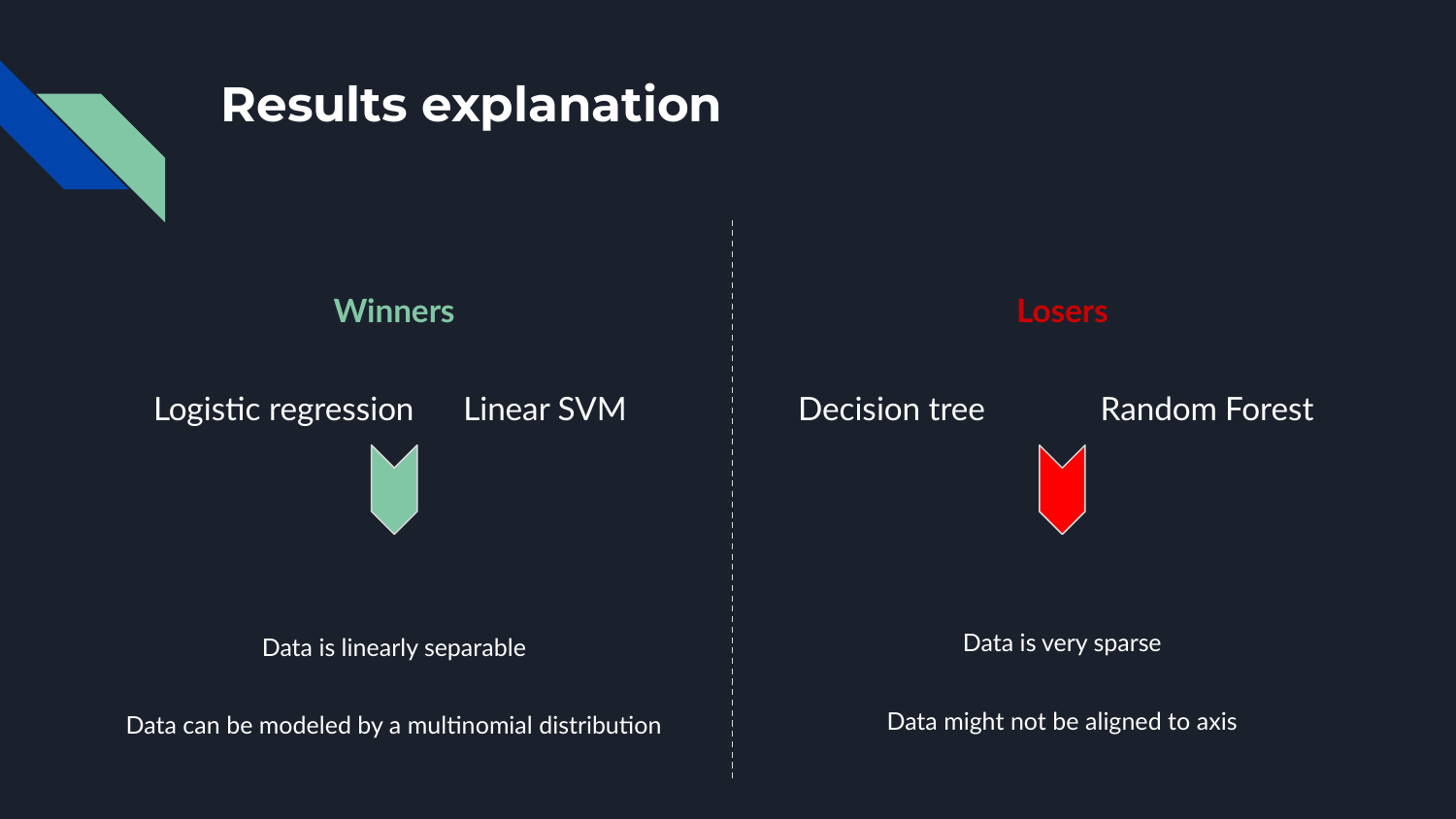

# Results explanation
Winners
Logistic regression      Linear SVM

Data is linearly separable
Data can be modeled by a multinomial distribution
Losers
Decision tree              Random Forest

Data is very sparse
Data might not be aligned to axis